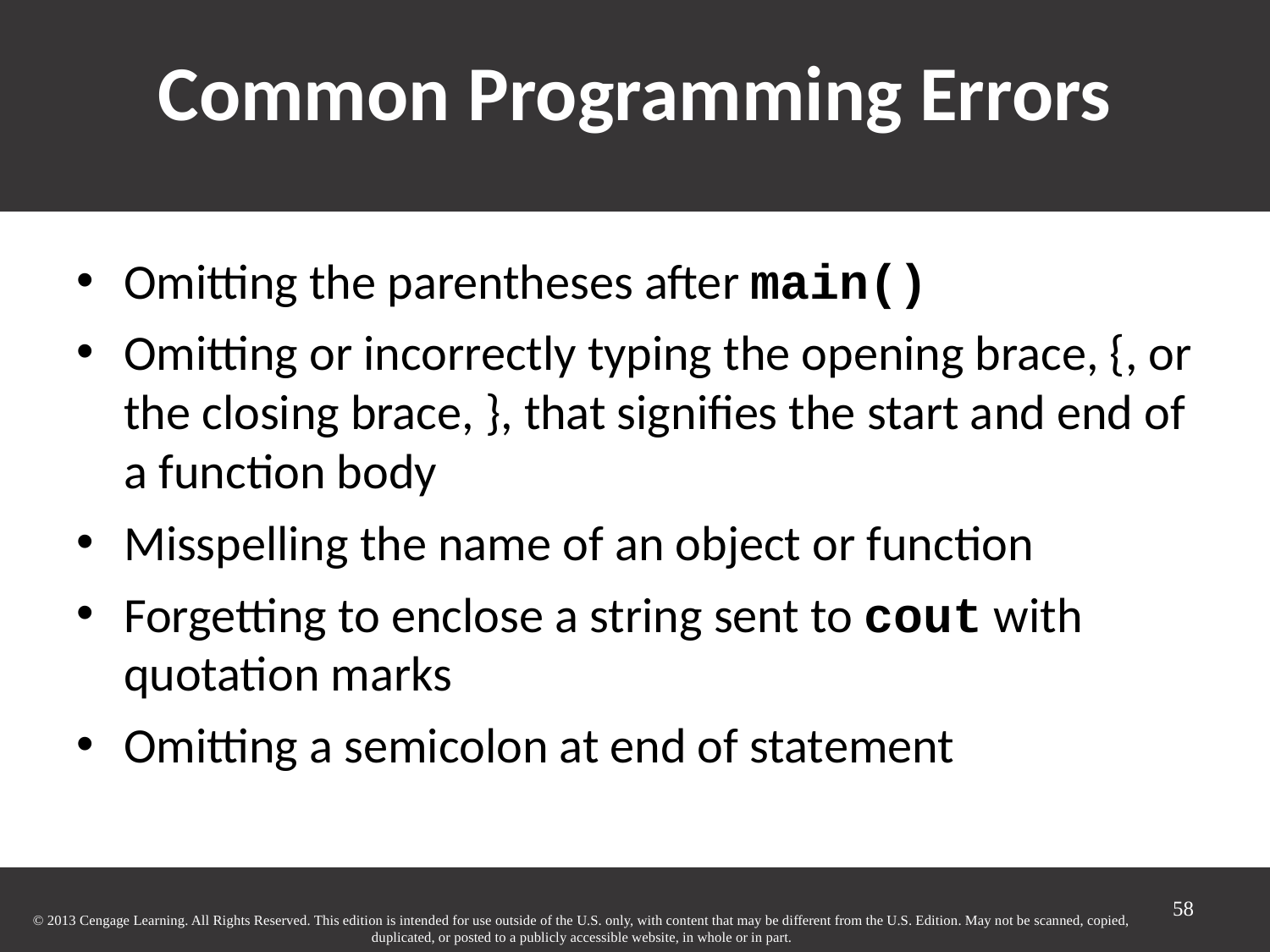

# Common Programming Errors
Omitting the parentheses after main()‏
Omitting or incorrectly typing the opening brace, {, or the closing brace, }, that signifies the start and end of a function body
Misspelling the name of an object or function
Forgetting to enclose a string sent to cout with quotation marks
Omitting a semicolon at end of statement
58
© 2013 Cengage Learning. All Rights Reserved. This edition is intended for use outside of the U.S. only, with content that may be different from the U.S. Edition. May not be scanned, copied, duplicated, or posted to a publicly accessible website, in whole or in part.